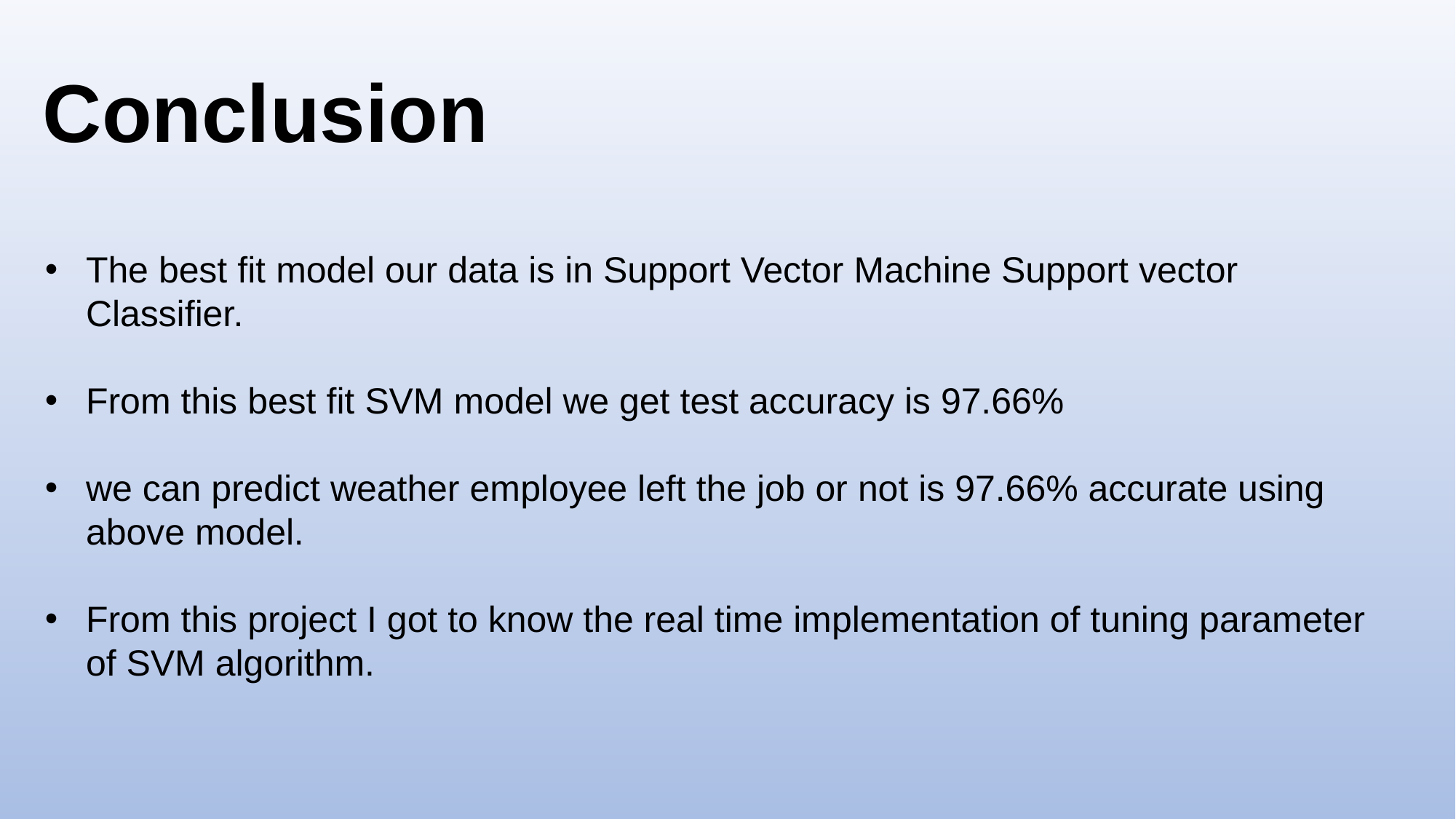

Conclusion
The best fit model our data is in Support Vector Machine Support vector Classifier.

From this best fit SVM model we get test accuracy is 97.66%

we can predict weather employee left the job or not is 97.66% accurate using above model.

From this project I got to know the real time implementation of tuning parameter of SVM algorithm.